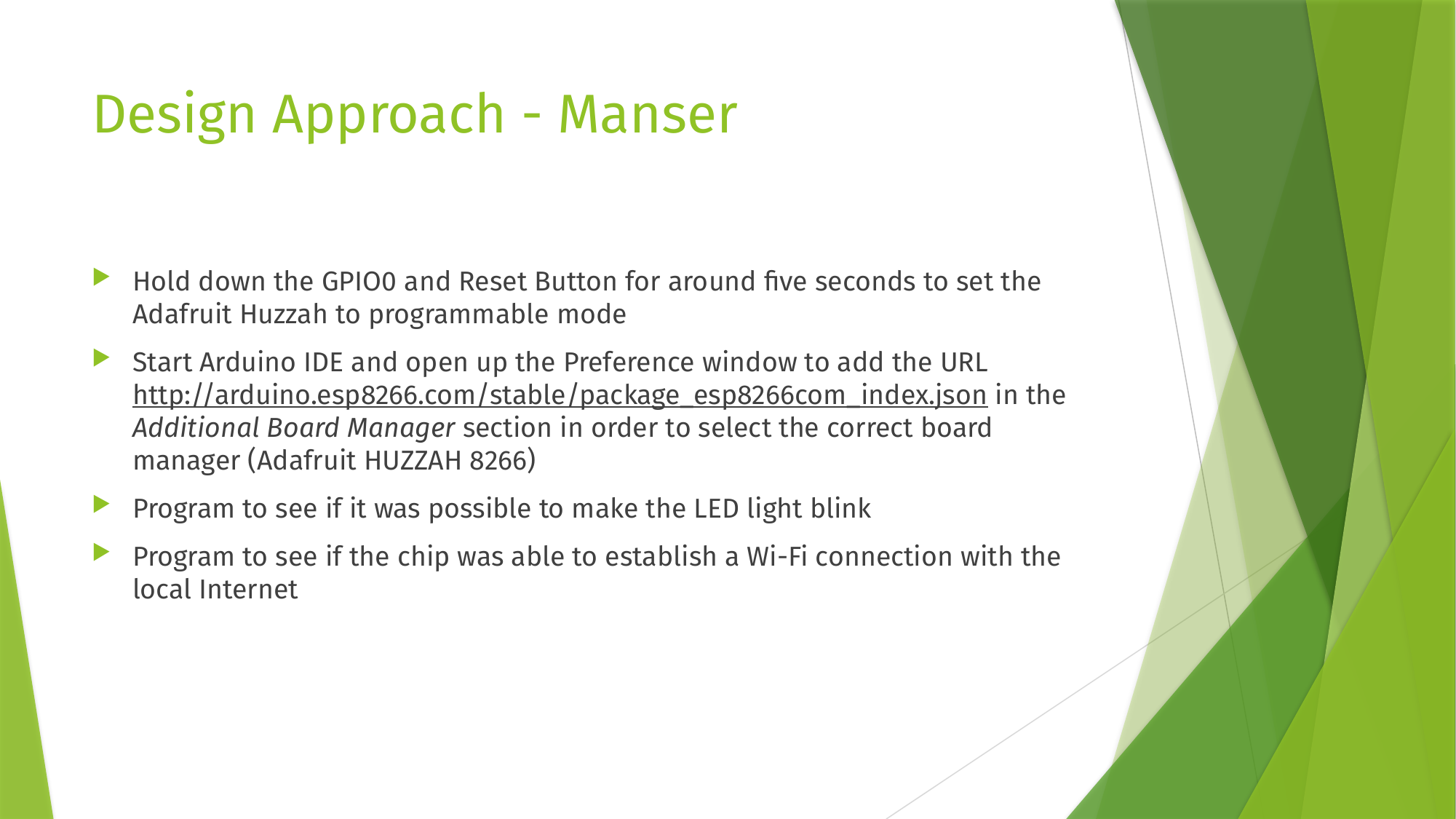

# Design Approach - Manser
Hold down the GPIO0 and Reset Button for around five seconds to set the Adafruit Huzzah to programmable mode
Start Arduino IDE and open up the Preference window to add the URL http://arduino.esp8266.com/stable/package_esp8266com_index.json in the Additional Board Manager section in order to select the correct board manager (Adafruit HUZZAH 8266)
Program to see if it was possible to make the LED light blink
Program to see if the chip was able to establish a Wi-Fi connection with the local Internet